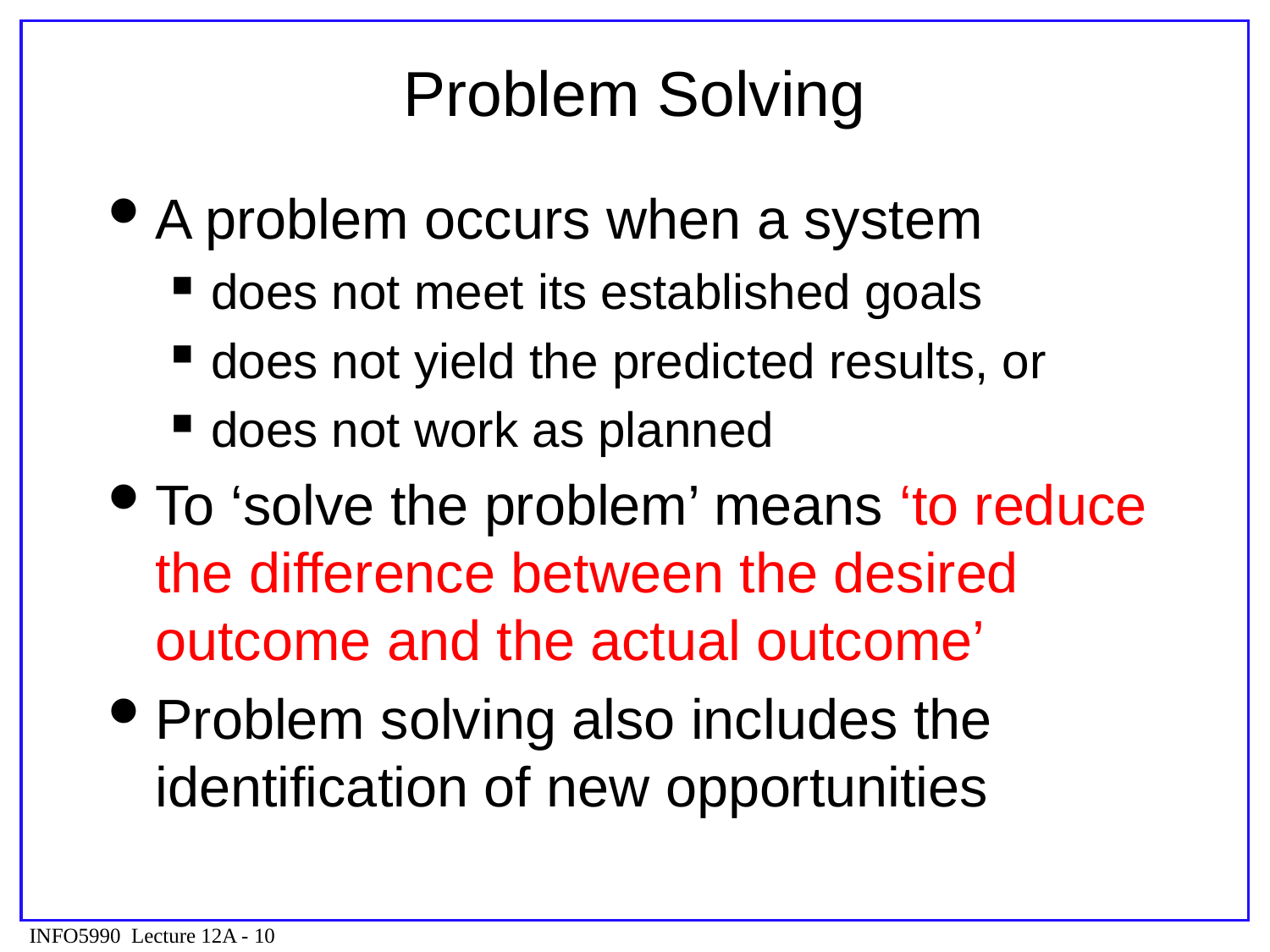

# Problem Solving
A problem occurs when a system
does not meet its established goals
does not yield the predicted results, or
does not work as planned
To ‘solve the problem’ means ‘to reduce the difference between the desired outcome and the actual outcome’
Problem solving also includes the identification of new opportunities